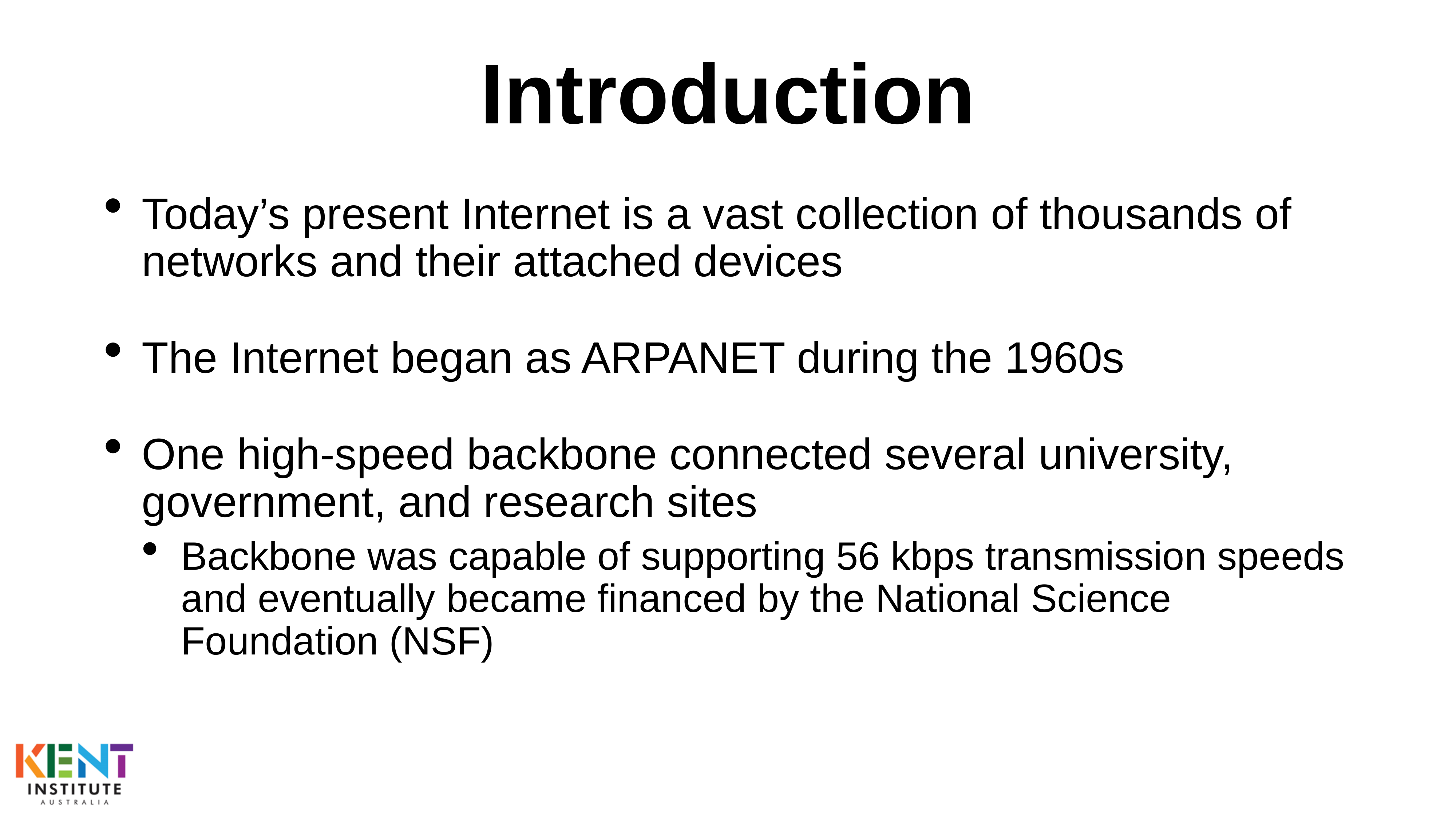

# Introduction
Today’s present Internet is a vast collection of thousands of networks and their attached devices

The Internet began as ARPANET during the 1960s

One high-speed backbone connected several university, government, and research sites
Backbone was capable of supporting 56 kbps transmission speeds and eventually became financed by the National Science Foundation (NSF)